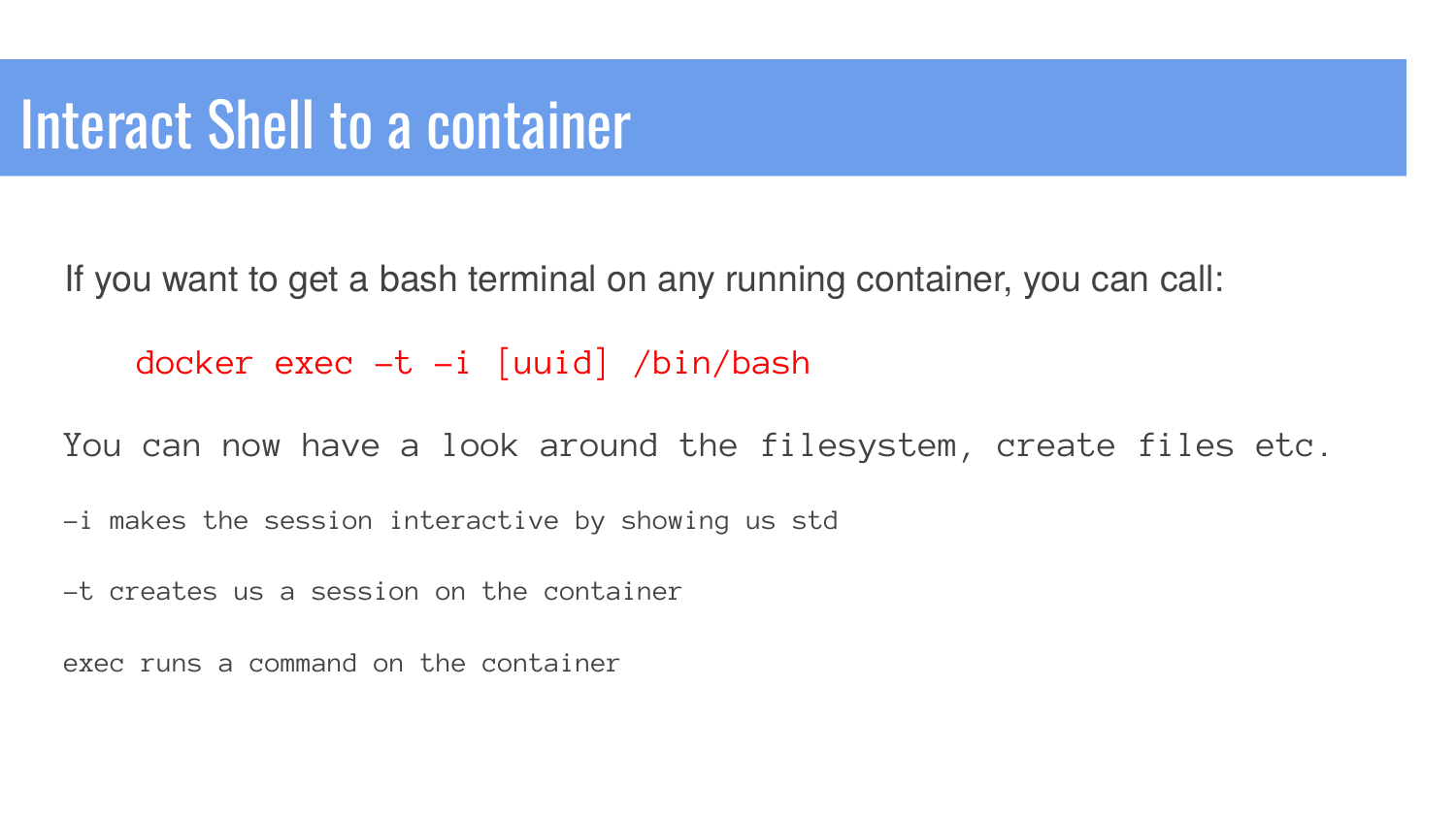

# Interact Shell to a container
If you want to get a bash terminal on any running container, you can call:
docker exec -t -i [uuid] /bin/bash
You can now have a look around the filesystem, create files etc.
-i makes the session interactive by showing us std
-t creates us a session on the container
exec runs a command on the container